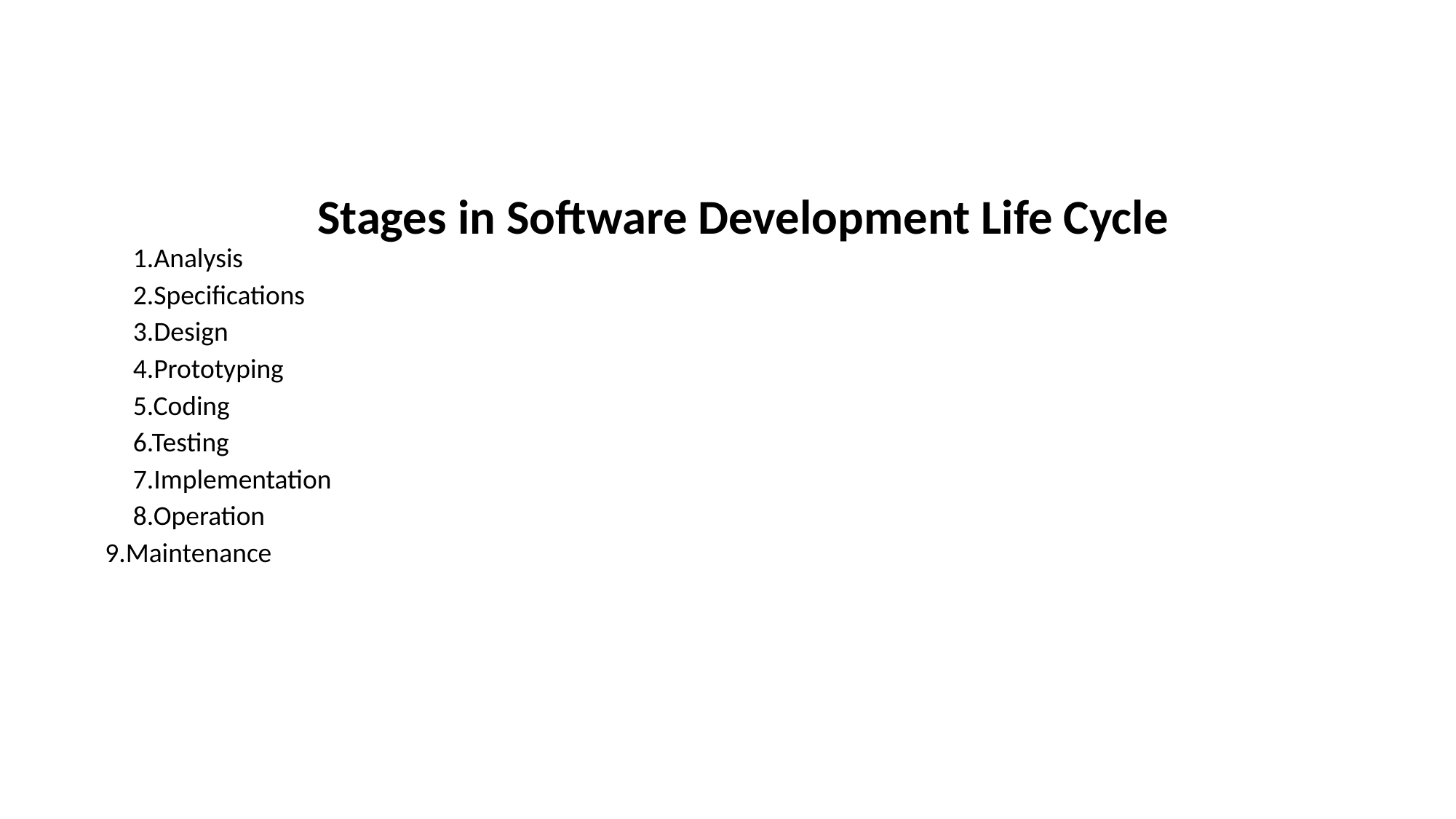

Stages in Software Development Life Cycle
1.Analysis
2.Specifications
3.Design
4.Prototyping
5.Coding
6.Testing
7.Implementation
8.Operation
9.Maintenance